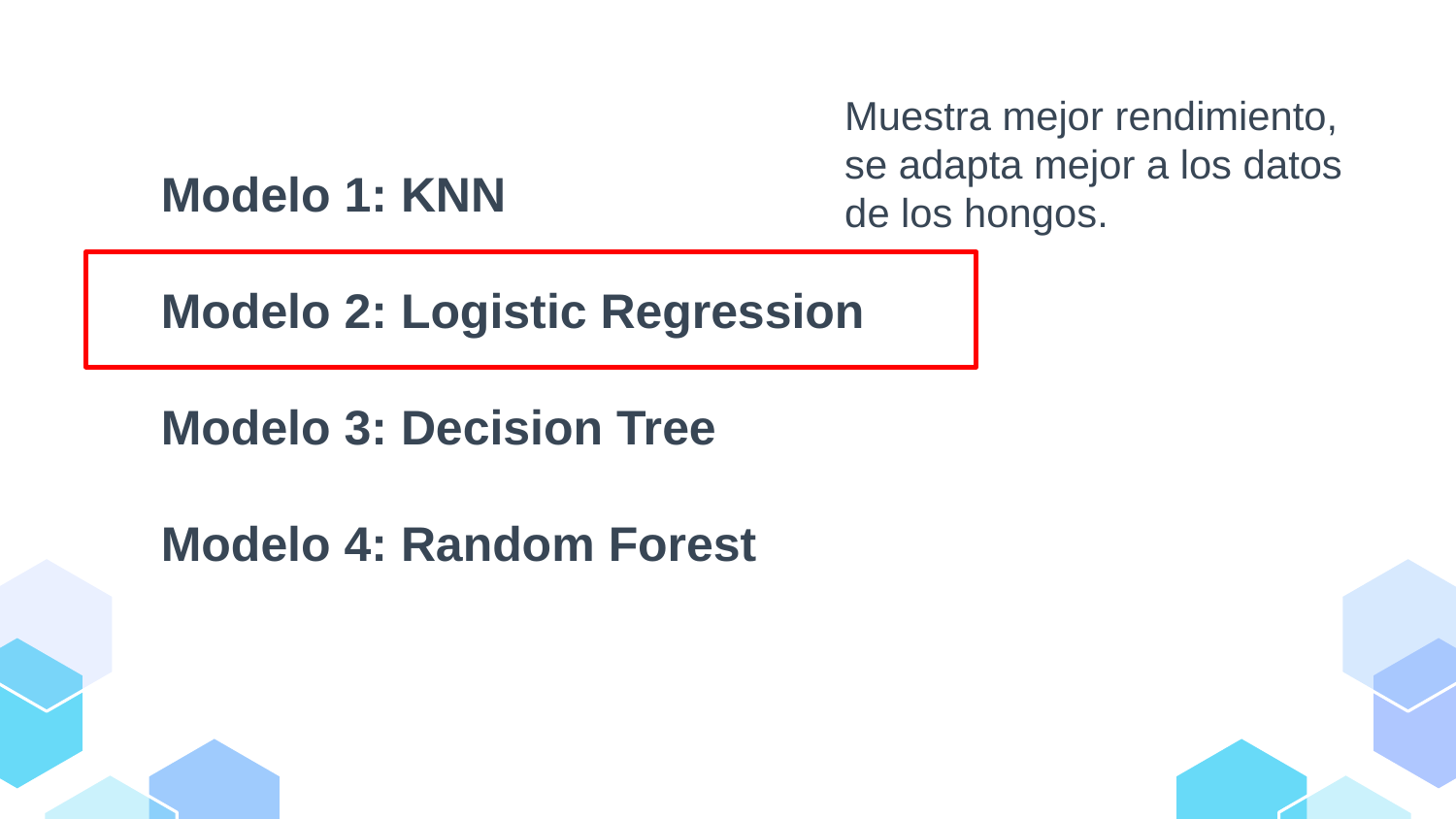

Muestra mejor rendimiento, se adapta mejor a los datos de los hongos.
Modelo 1: KNN

Modelo 2: Logistic Regression

Modelo 3: Decision Tree

Modelo 4: Random Forest